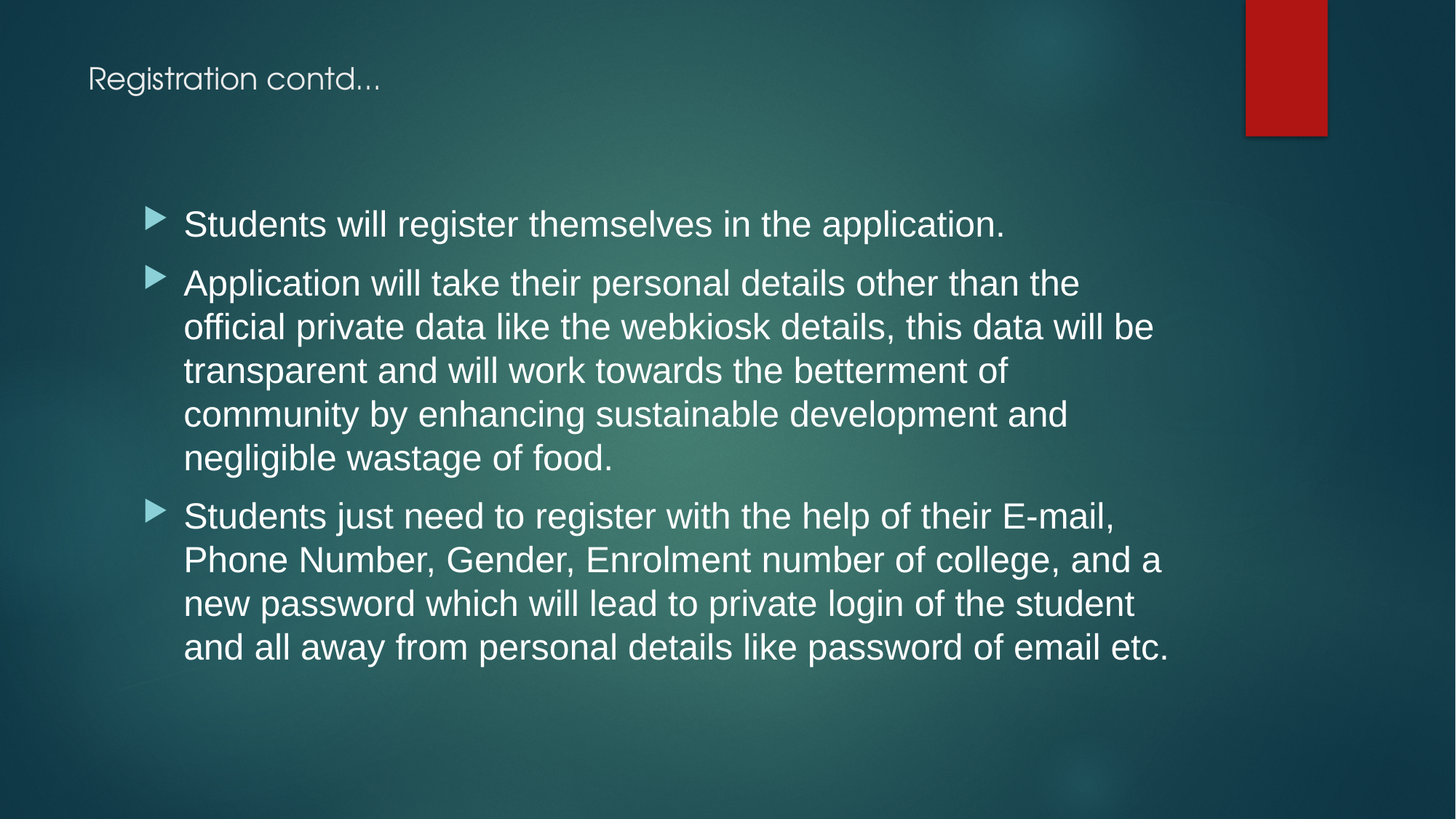

# Registration contd…
Students will register themselves in the application.
Application will take their personal details other than the official private data like the webkiosk details, this data will be transparent and will work towards the betterment of community by enhancing sustainable development and negligible wastage of food.
Students just need to register with the help of their E-mail, Phone Number, Gender, Enrolment number of college, and a new password which will lead to private login of the student and all away from personal details like password of email etc.